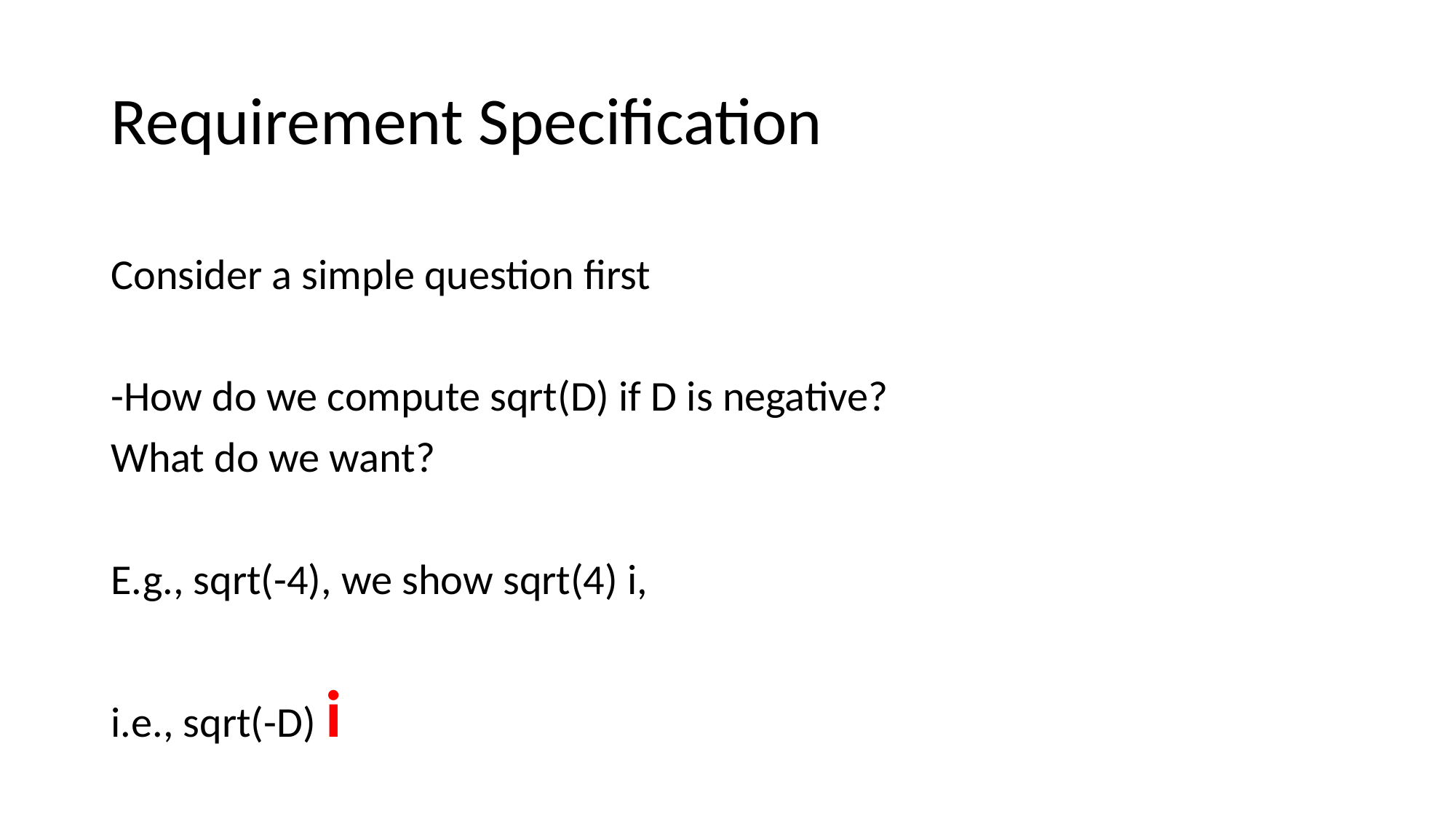

# Requirement Specification

Consider a simple question first

-How do we compute sqrt(D) if D is negative?
What do we want?

E.g., sqrt(-4), we show sqrt(4) i,

i.e., sqrt(-D) i